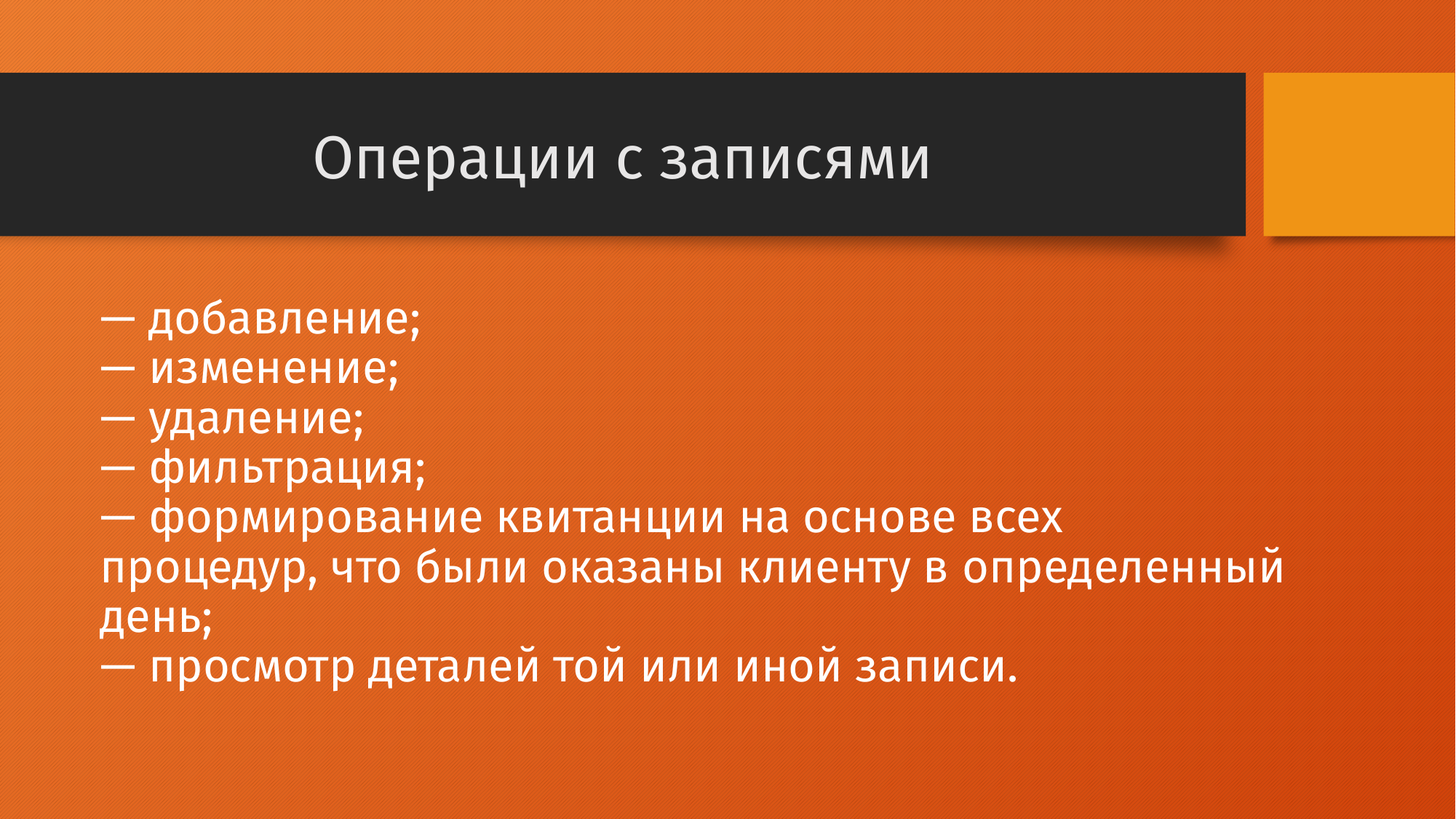

Операции с записями
# — добавление; — изменение; — удаление; — фильтрация; — формирование квитанции на основе всех       процедур, что были оказаны клиенту в определенный день; — просмотр деталей той или иной записи.